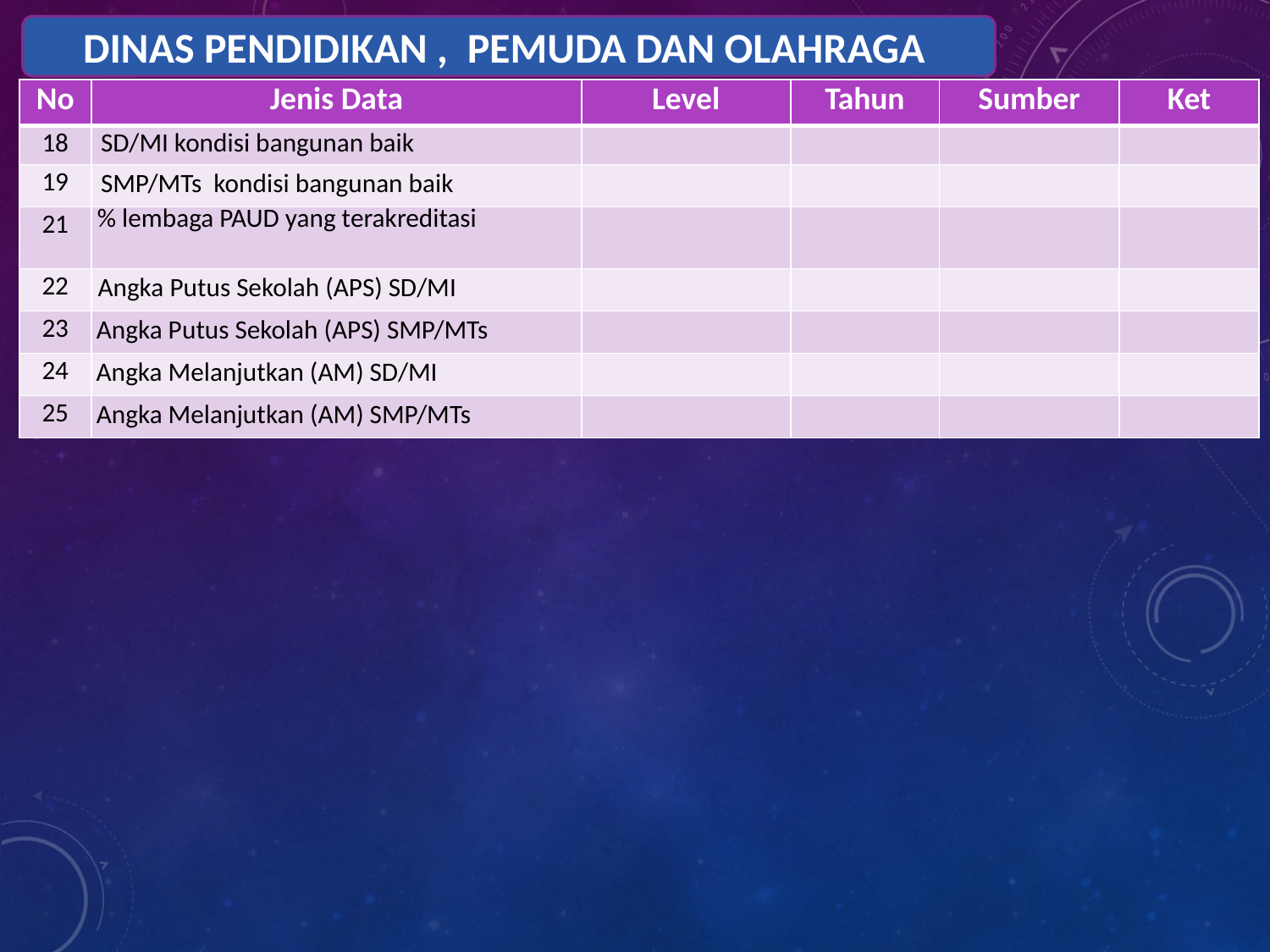

DINAS PENDIDIKAN ,  PEMUDA DAN OLAHRAGA
| No | Jenis Data | Level | Tahun | Sumber | Ket |
| --- | --- | --- | --- | --- | --- |
| 18 | SD/MI kondisi bangunan baik |  |  |  |  |
| 19 | SMP/MTs kondisi bangunan baik |  |  |  |  |
| 21 | % lembaga PAUD yang terakreditasi |  |  |  |  |
| 22 | Angka Putus Sekolah (APS) SD/MI |  |  |  |  |
| 23 | Angka Putus Sekolah (APS) SMP/MTs |  |  |  |  |
| 24 | Angka Melanjutkan (AM) SD/MI |  |  |  |  |
| 25 | Angka Melanjutkan (AM) SMP/MTs |  |  |  |  |